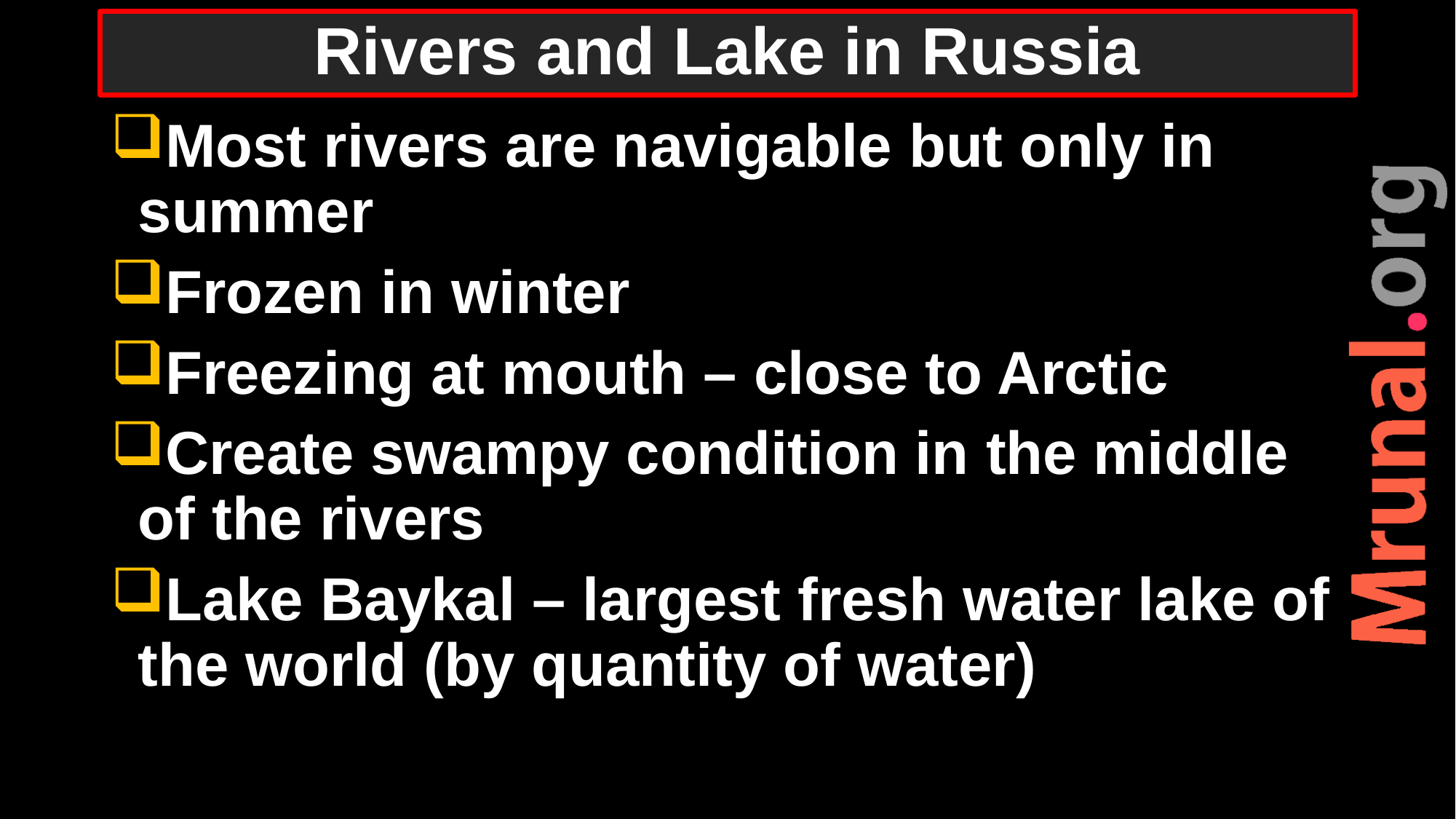

# Rivers and Lake in Russia
Most rivers are navigable but only in summer
Frozen in winter
Freezing at mouth – close to Arctic
Create swampy condition in the middle of the rivers
Lake Baykal – largest fresh water lake of the world (by quantity of water)